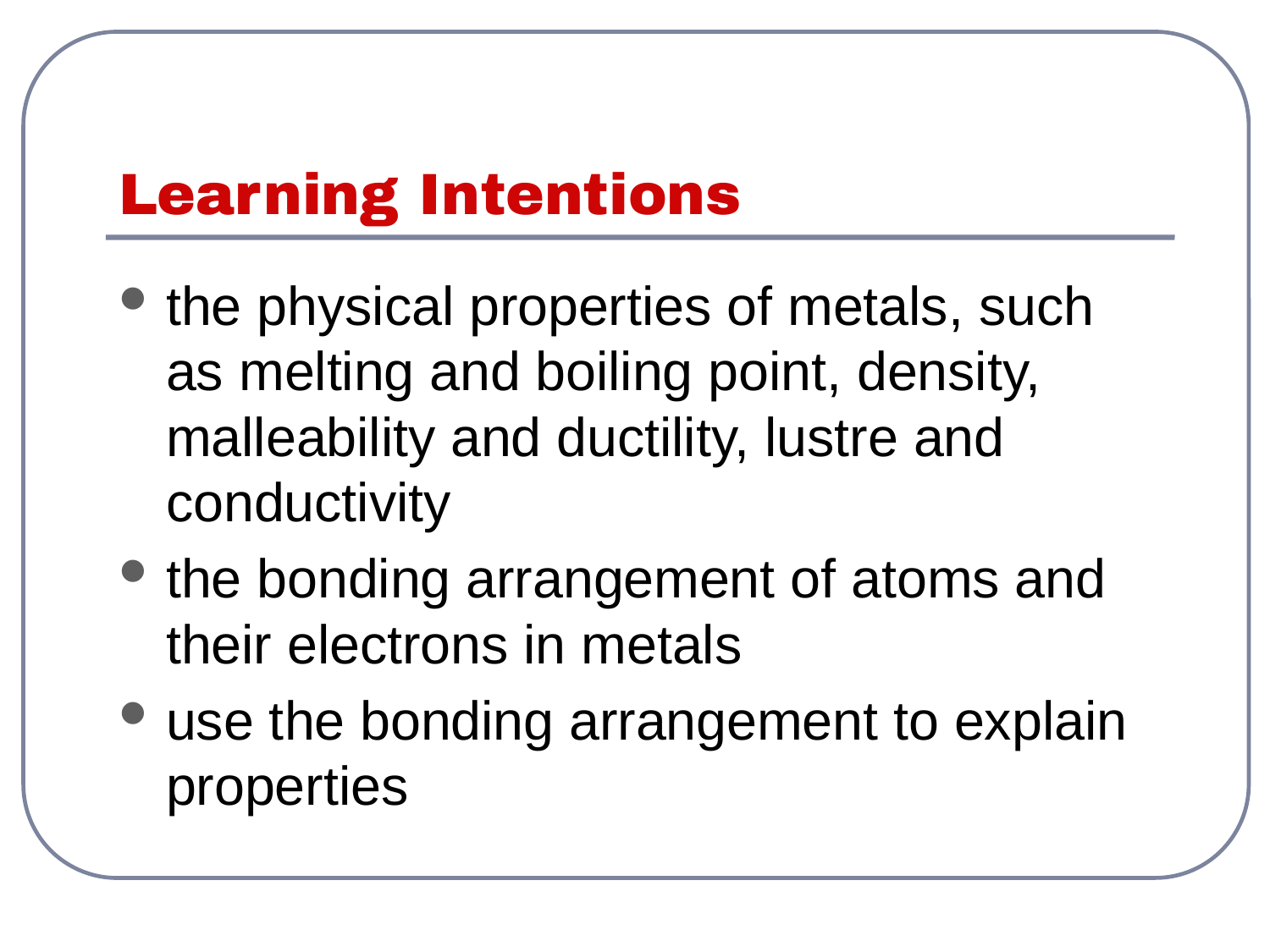

# Learning Intentions
the physical properties of metals, such as melting and boiling point, density, malleability and ductility, lustre and conductivity
the bonding arrangement of atoms and their electrons in metals
use the bonding arrangement to explain properties